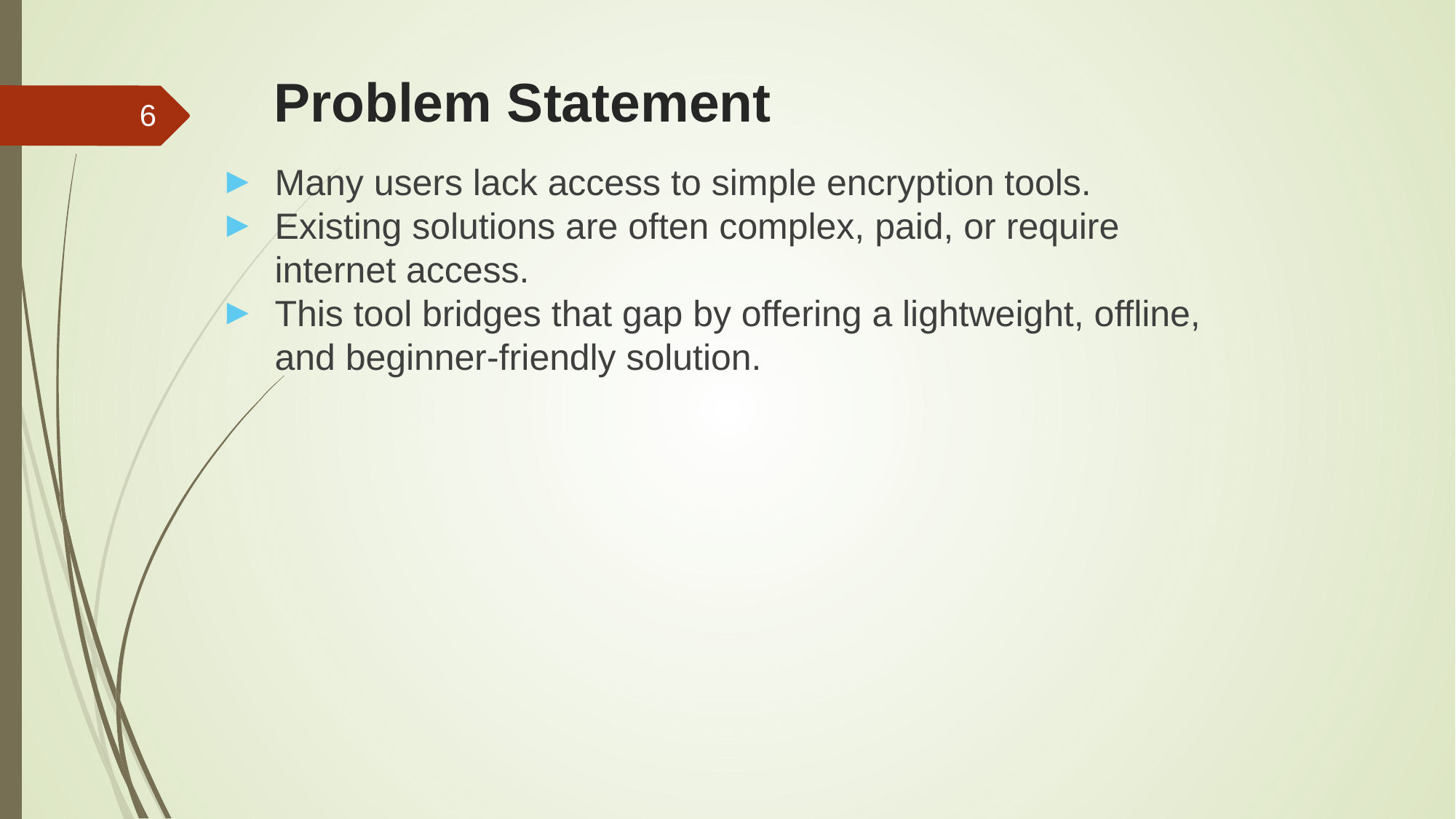

# Problem Statement
6
Many users lack access to simple encryption tools.
Existing solutions are often complex, paid, or require internet access.
This tool bridges that gap by offering a lightweight, offline, and beginner-friendly solution.